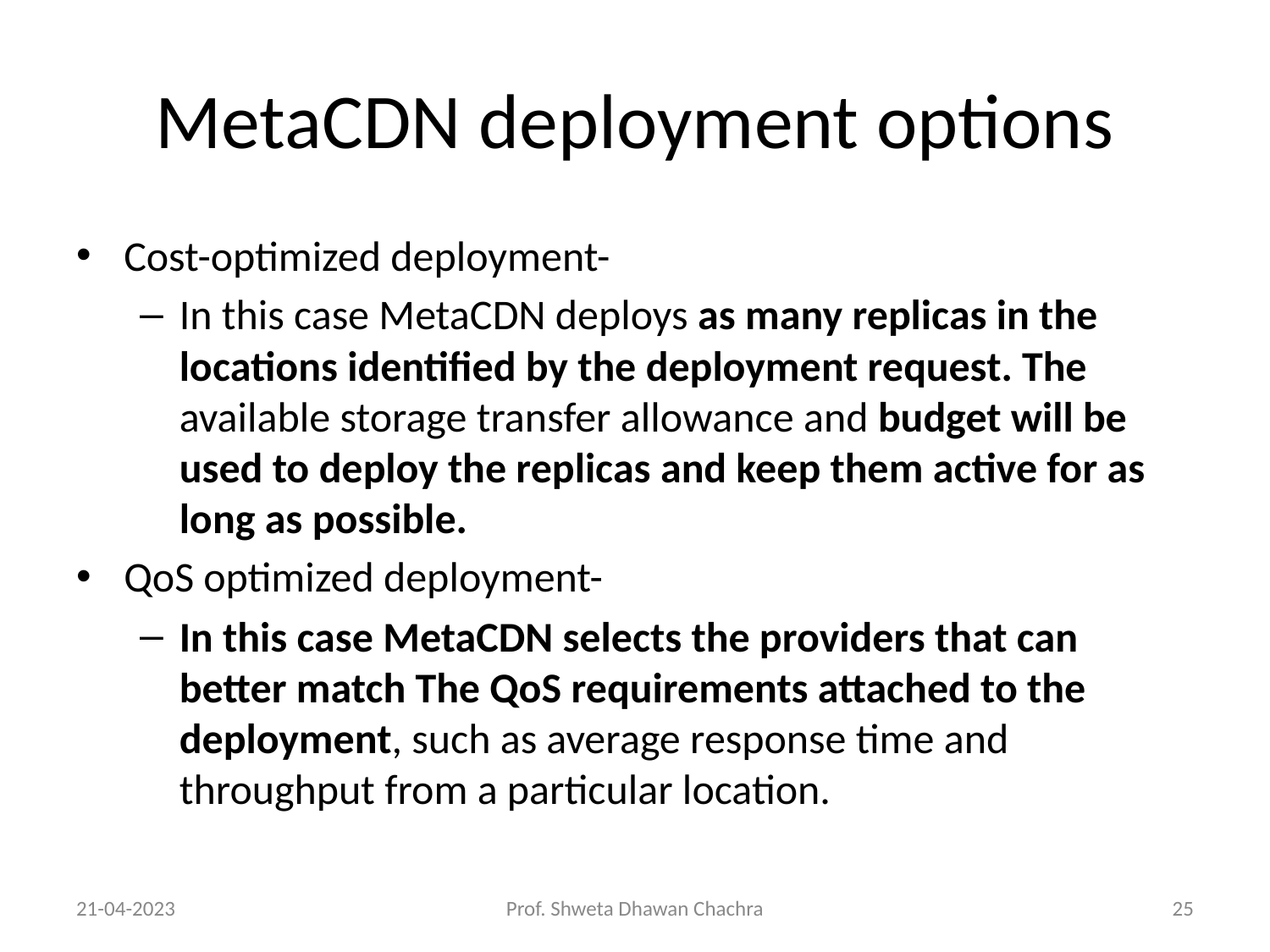

# MetaCDN deployment options
Cost-optimized deployment-
In this case MetaCDN deploys as many replicas in the locations identified by the deployment request. The available storage transfer allowance and budget will be used to deploy the replicas and keep them active for as long as possible.
QoS optimized deployment-
In this case MetaCDN selects the providers that can better match The QoS requirements attached to the deployment, such as average response time and throughput from a particular location.
21-04-2023
Prof. Shweta Dhawan Chachra
25